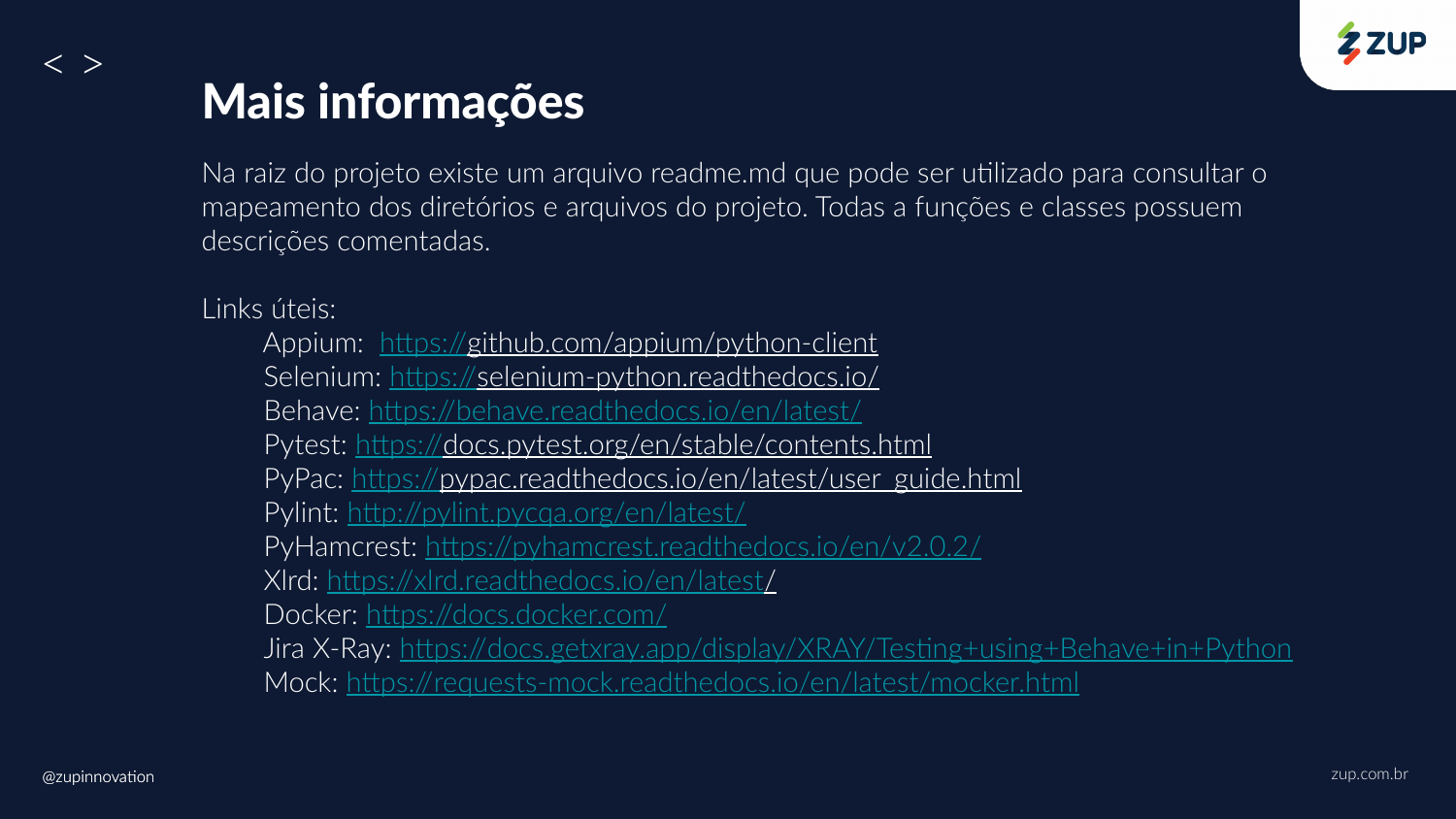

Mais informações
Na raiz do projeto existe um arquivo readme.md que pode ser utilizado para consultar o mapeamento dos diretórios e arquivos do projeto. Todas a funções e classes possuem descrições comentadas.
Links úteis:
        Appium:  https://github.com/appium/python-client
        Selenium: https://selenium-python.readthedocs.io/
        Behave: https://behave.readthedocs.io/en/latest/
        Pytest: https://docs.pytest.org/en/stable/contents.html
        PyPac: https://pypac.readthedocs.io/en/latest/user_guide.html
        Pylint: http://pylint.pycqa.org/en/latest/
        PyHamcrest: https://pyhamcrest.readthedocs.io/en/v2.0.2/
        Xlrd: https://xlrd.readthedocs.io/en/latest/
        Docker: https://docs.docker.com/
        Jira X-Ray: https://docs.getxray.app/display/XRAY/Testing+using+Behave+in+Python
        Mock: https://requests-mock.readthedocs.io/en/latest/mocker.html

@zupinnovation